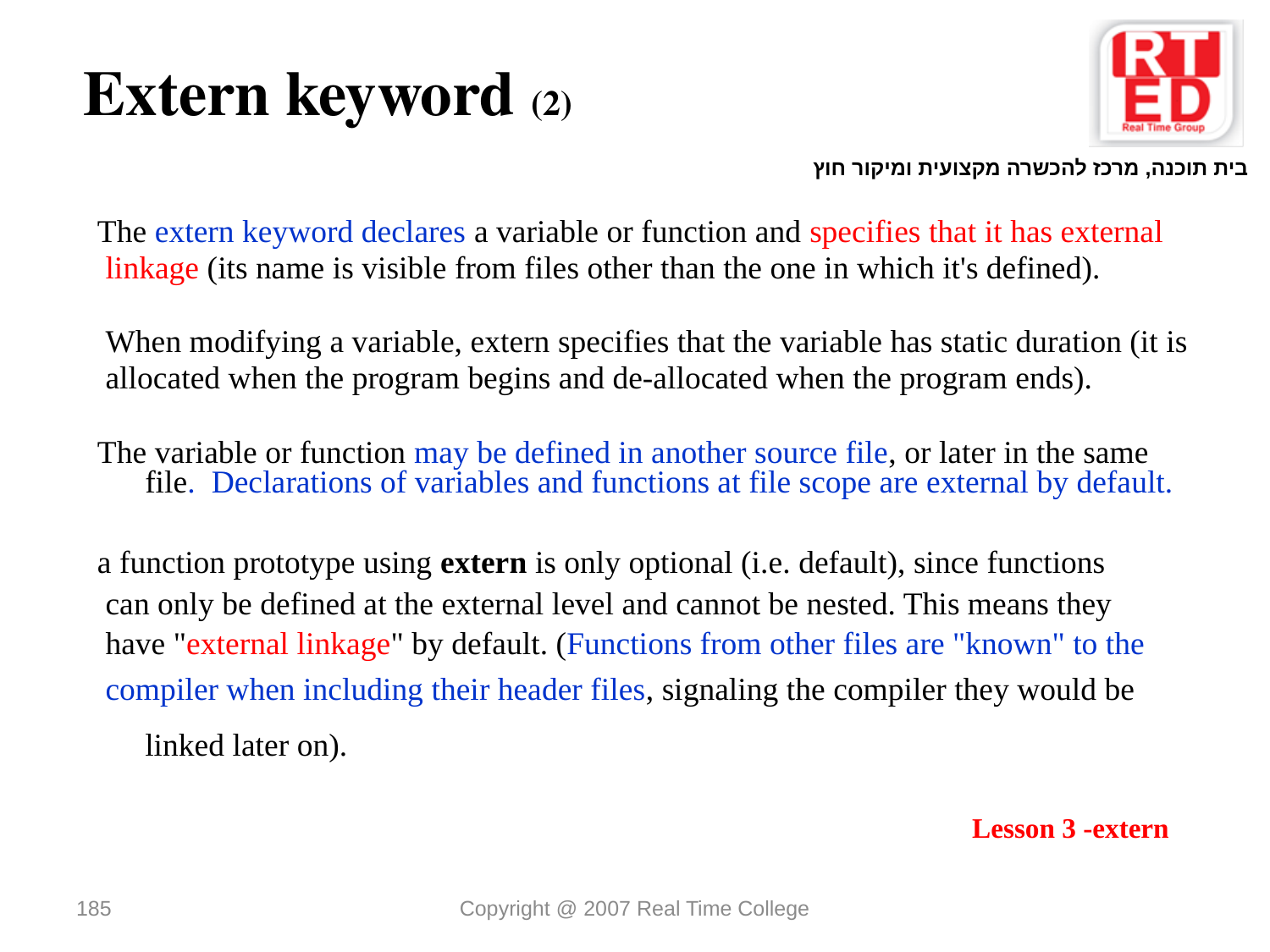

# Extern keyword (2)
The extern keyword declares a variable or function and specifies that it has external
 linkage (its name is visible from files other than the one in which it's defined).

 When modifying a variable, extern specifies that the variable has static duration (it is
 allocated when the program begins and de-allocated when the program ends).

The variable or function may be defined in another source file, or later in the same file.  Declarations of variables and functions at file scope are external by default.

a function prototype using extern is only optional (i.e. default), since functions
 can only be defined at the external level and cannot be nested. This means they
 have "external linkage" by default. (Functions from other files are "known" to the
 compiler when including their header files, signaling the compiler they would be linked later on).
 Lesson 3 -extern
185
Copyright @ 2007 Real Time College